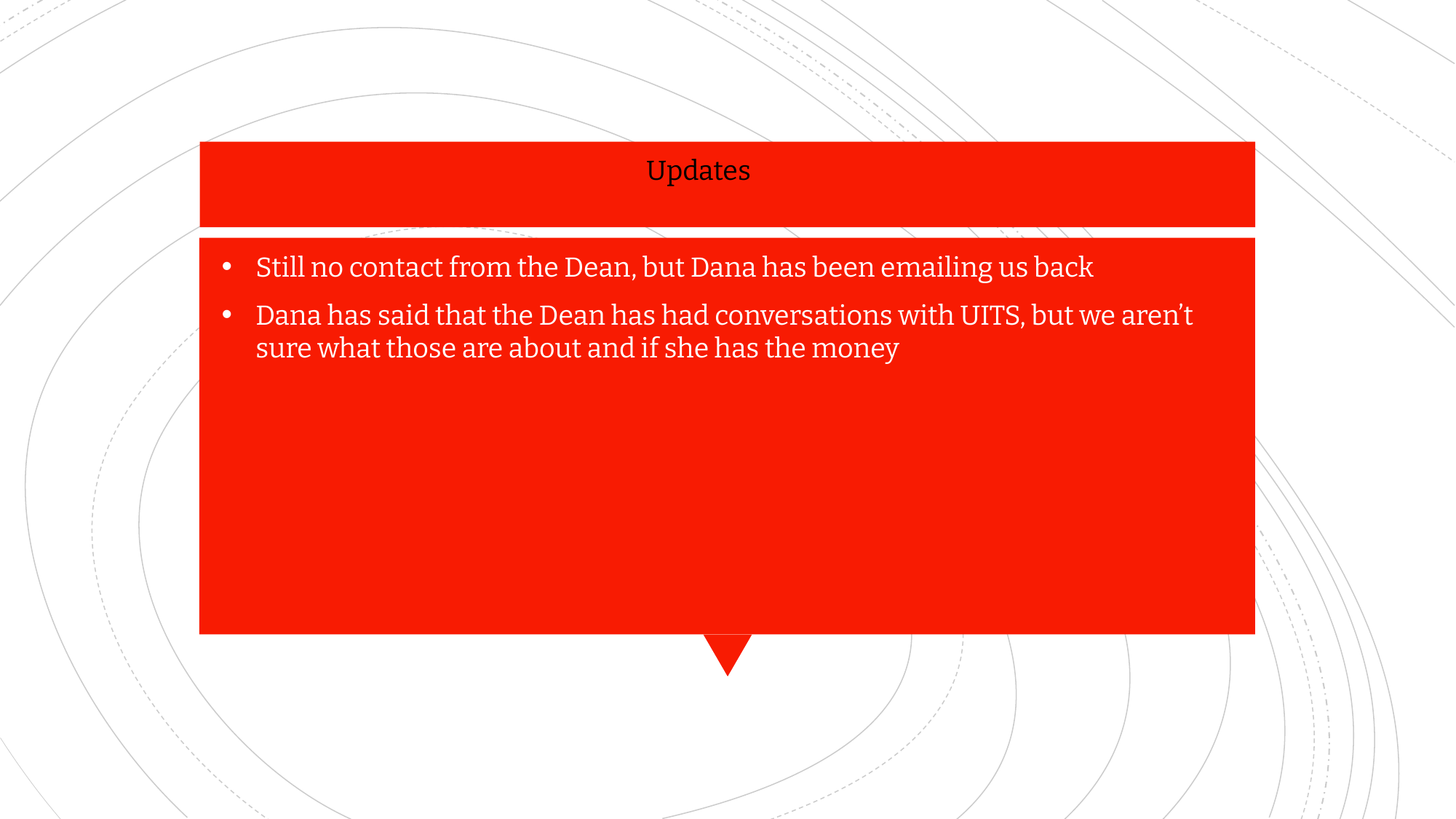

Updates
Still no contact from the Dean, but Dana has been emailing us back
Dana has said that the Dean has had conversations with UITS, but we aren’t sure what those are about and if she has the money